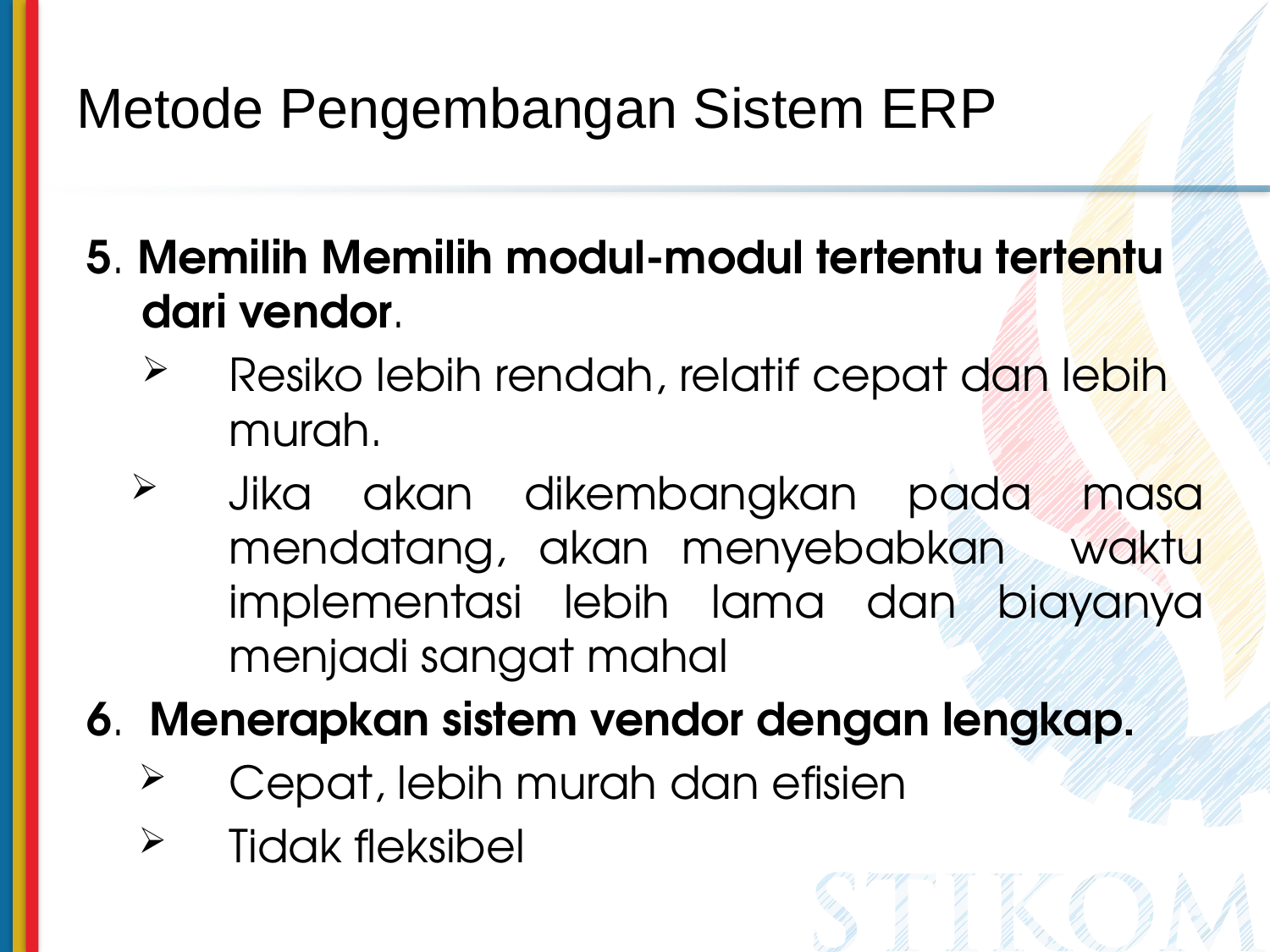

# Metode Pengembangan Sistem ERP
5. Memilih Memilih modul-modul tertentu tertentu dari vendor.
Resiko lebih rendah, relatif cepat dan lebih murah.
Jika akan dikembangkan pada masa mendatang, akan menyebabkan  waktu implementasi lebih lama dan biayanya menjadi sangat mahal
6.  Menerapkan sistem vendor dengan lengkap.
Cepat, lebih murah dan efisien
Tidak fleksibel